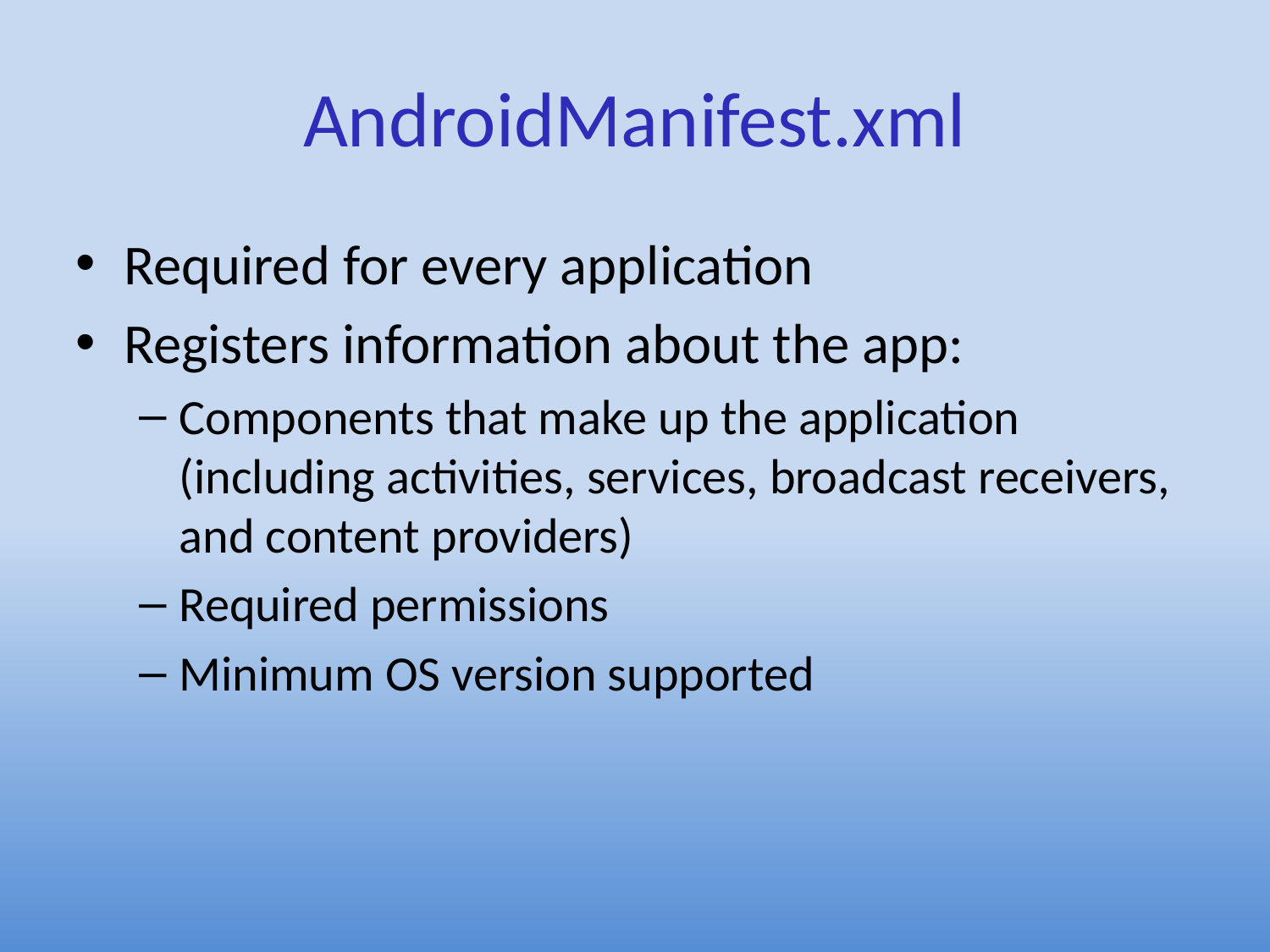

AndroidManifest.xml
Required for every application
Registers information about the app:
Components that make up the application (including activities, services, broadcast receivers, and content providers)
Required permissions
Minimum OS version supported